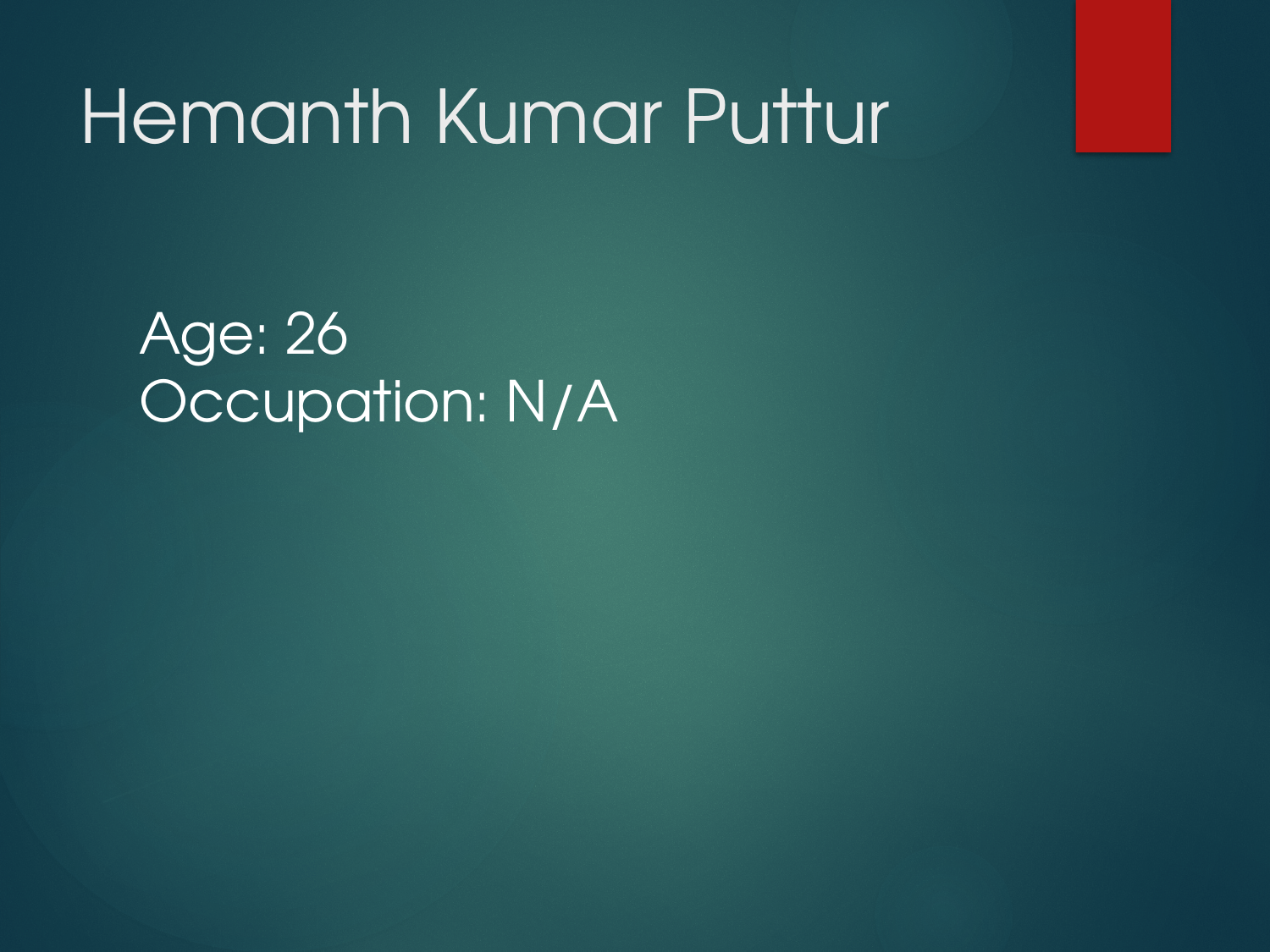

# Hemanth Kumar Puttur

Age: 26
Occupation: N/A